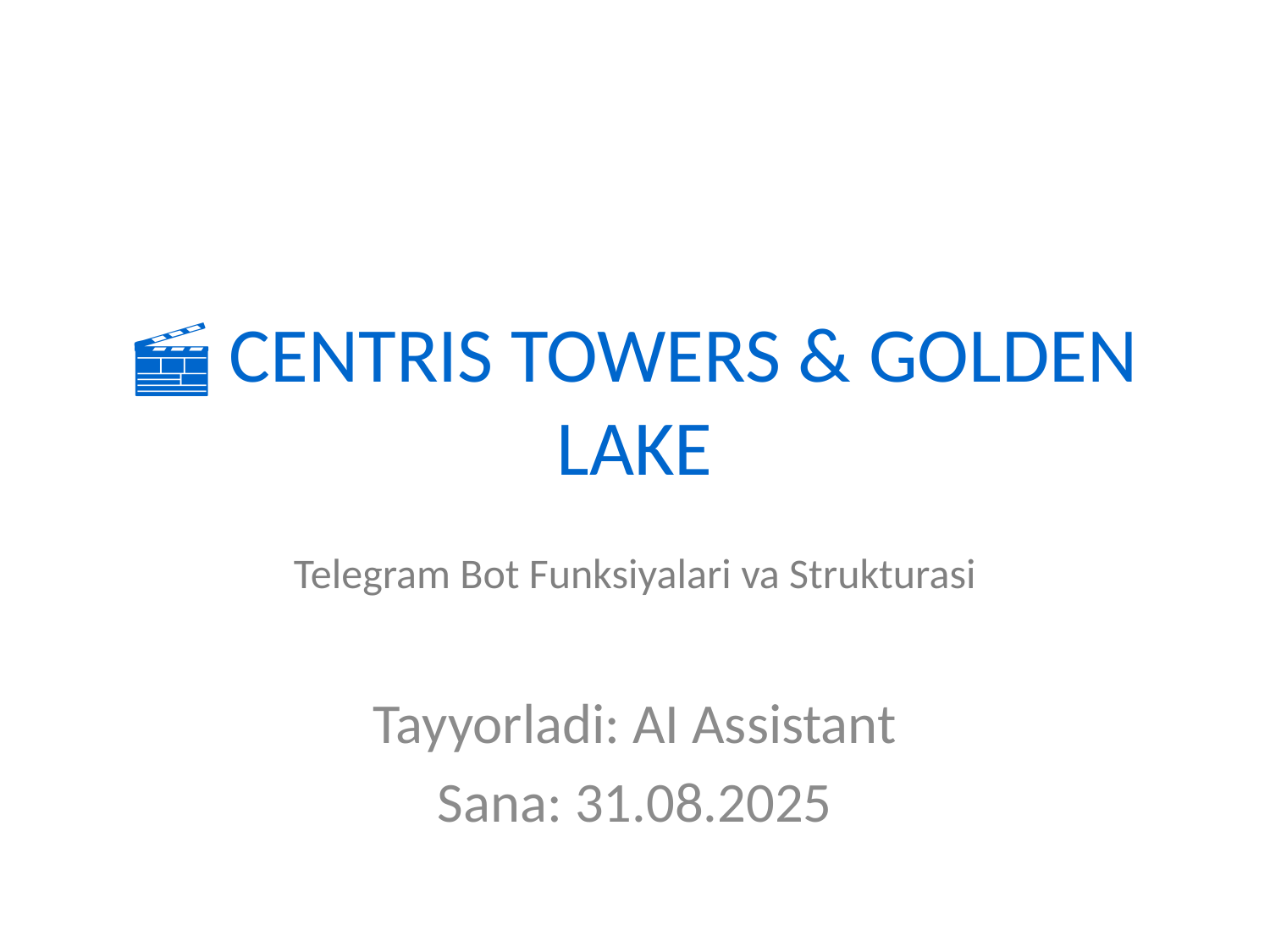

# 🎬 CENTRIS TOWERS & GOLDEN LAKE
Telegram Bot Funksiyalari va Strukturasi

Tayyorladi: AI Assistant
Sana: 31.08.2025